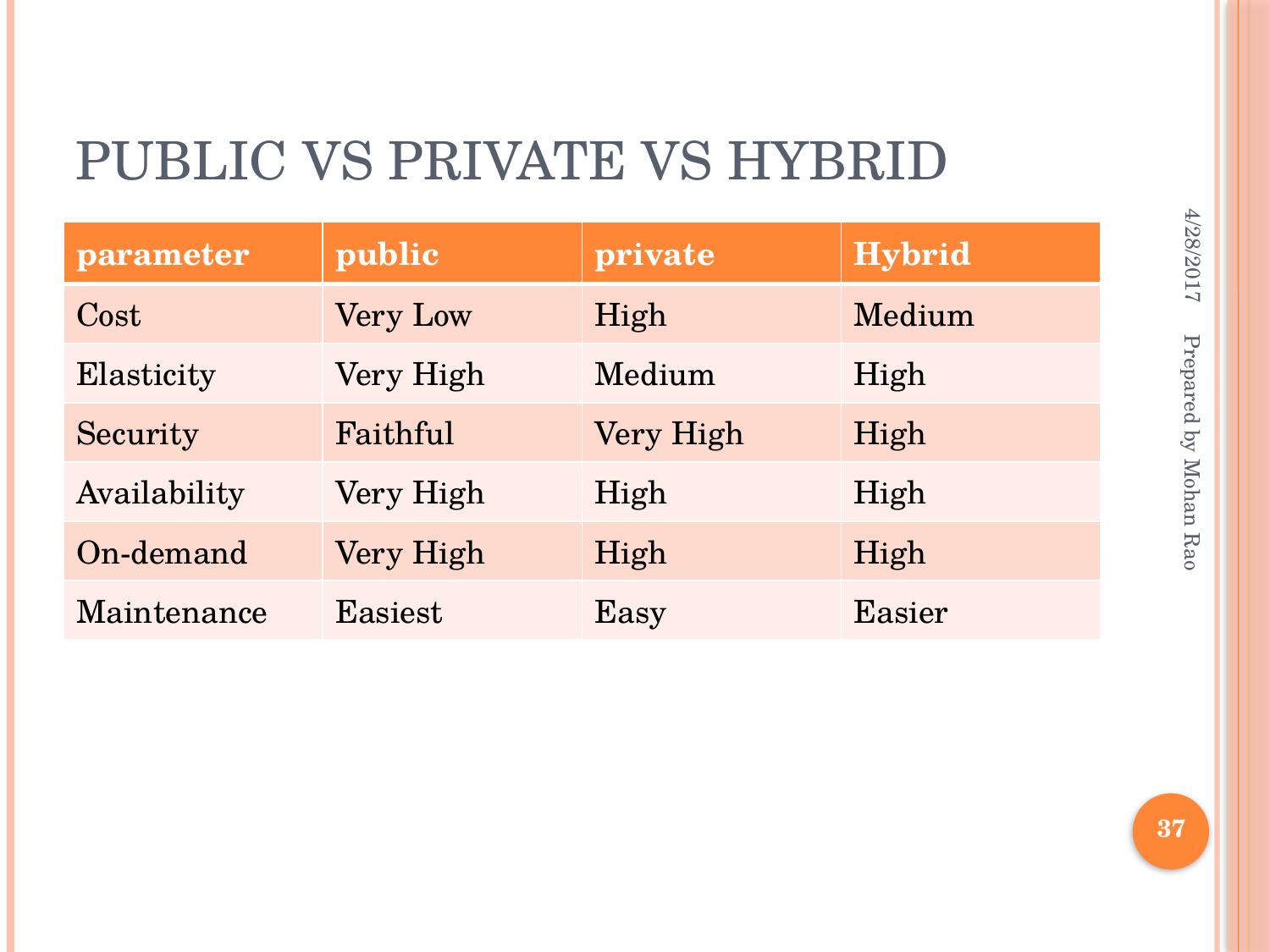

# Public Vs Private Vs Hybrid
4/28/2017
| parameter | public | private | Hybrid |
| --- | --- | --- | --- |
| Cost | Very Low | High | Medium |
| Elasticity | Very High | Medium | High |
| Security | Faithful | Very High | High |
| Availability | Very High | High | High |
| On-demand | Very High | High | High |
| Maintenance | Easiest | Easy | Easier |
Prepared by Mohan Rao
37